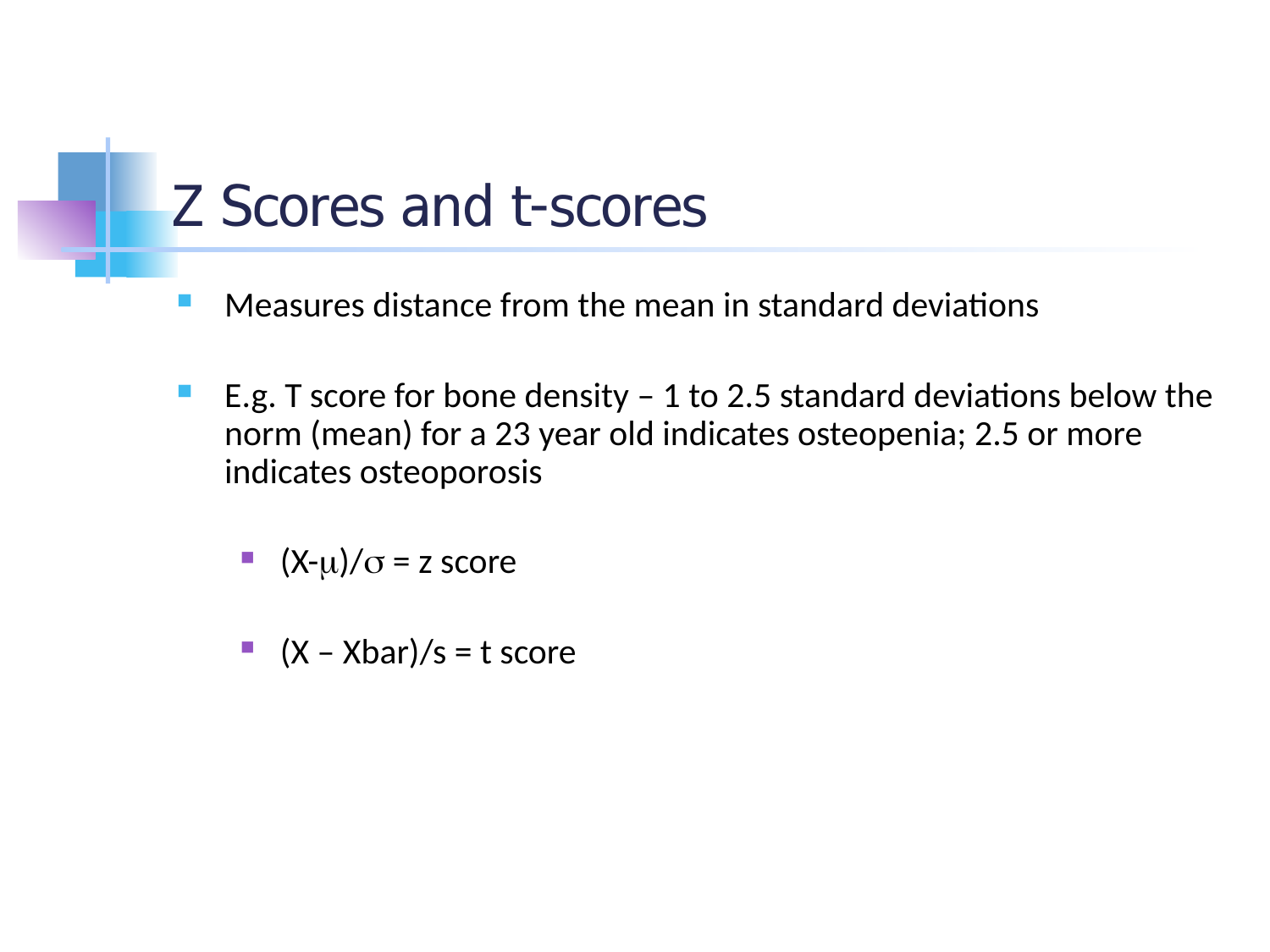

# Z Scores and t-scores
Measures distance from the mean in standard deviations

E.g. T score for bone density – 1 to 2.5 standard deviations below the norm (mean) for a 23 year old indicates osteopenia; 2.5 or more indicates osteoporosis

(X-μ)/σ = z score

(X – Xbar)/s = t score